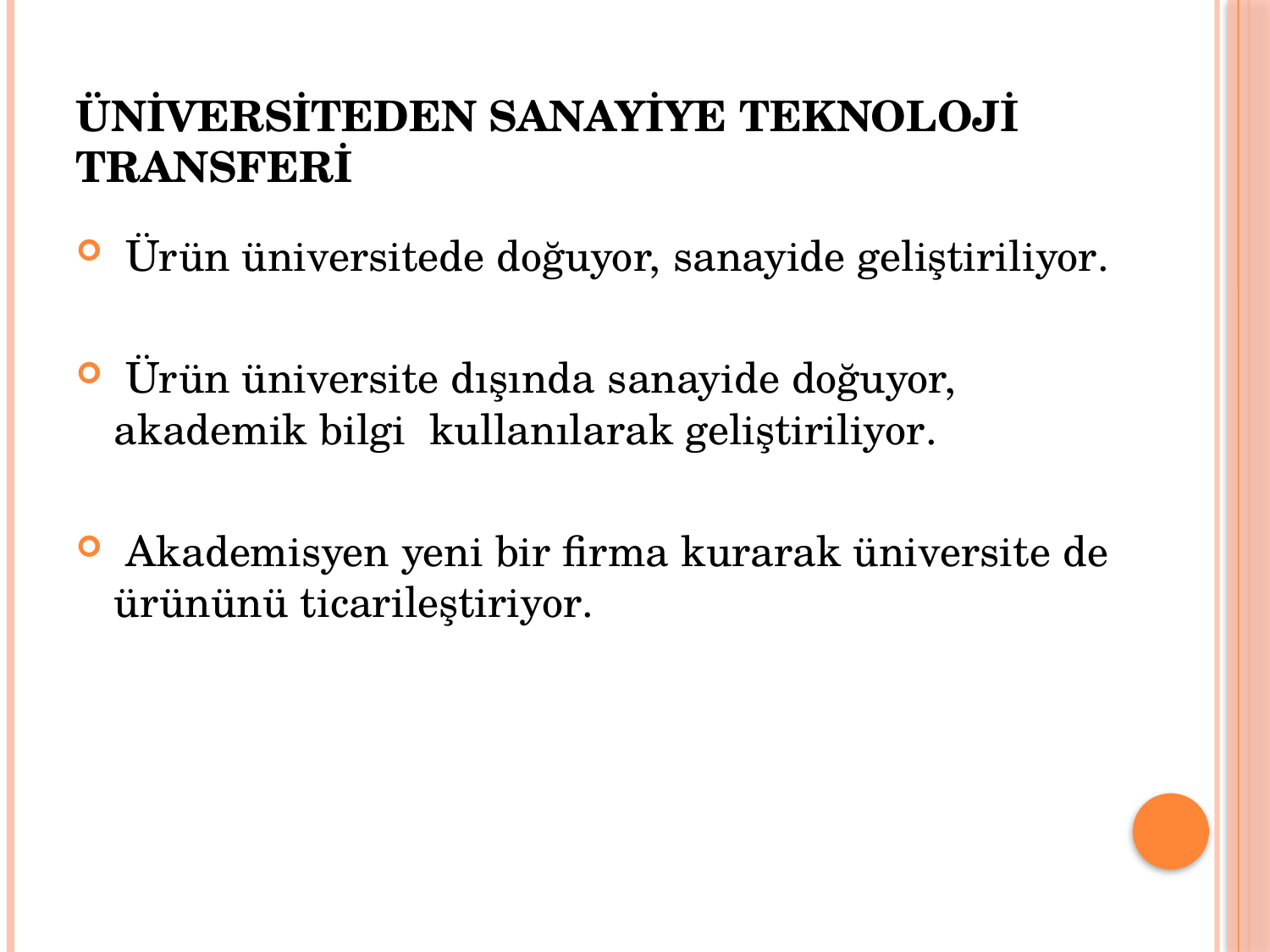

# ÜNİVERSİTEDEN SANAYİYE TEKNOLOJİ  TRANSFERİ
 Ürün üniversitede doğuyor, sanayide geliştiriliyor.

 Ürün üniversite dışında sanayide doğuyor,  akademik bilgi  kullanılarak geliştiriliyor.

 Akademisyen yeni bir firma kurarak üniversite de  ürününü ticarileştiriyor.